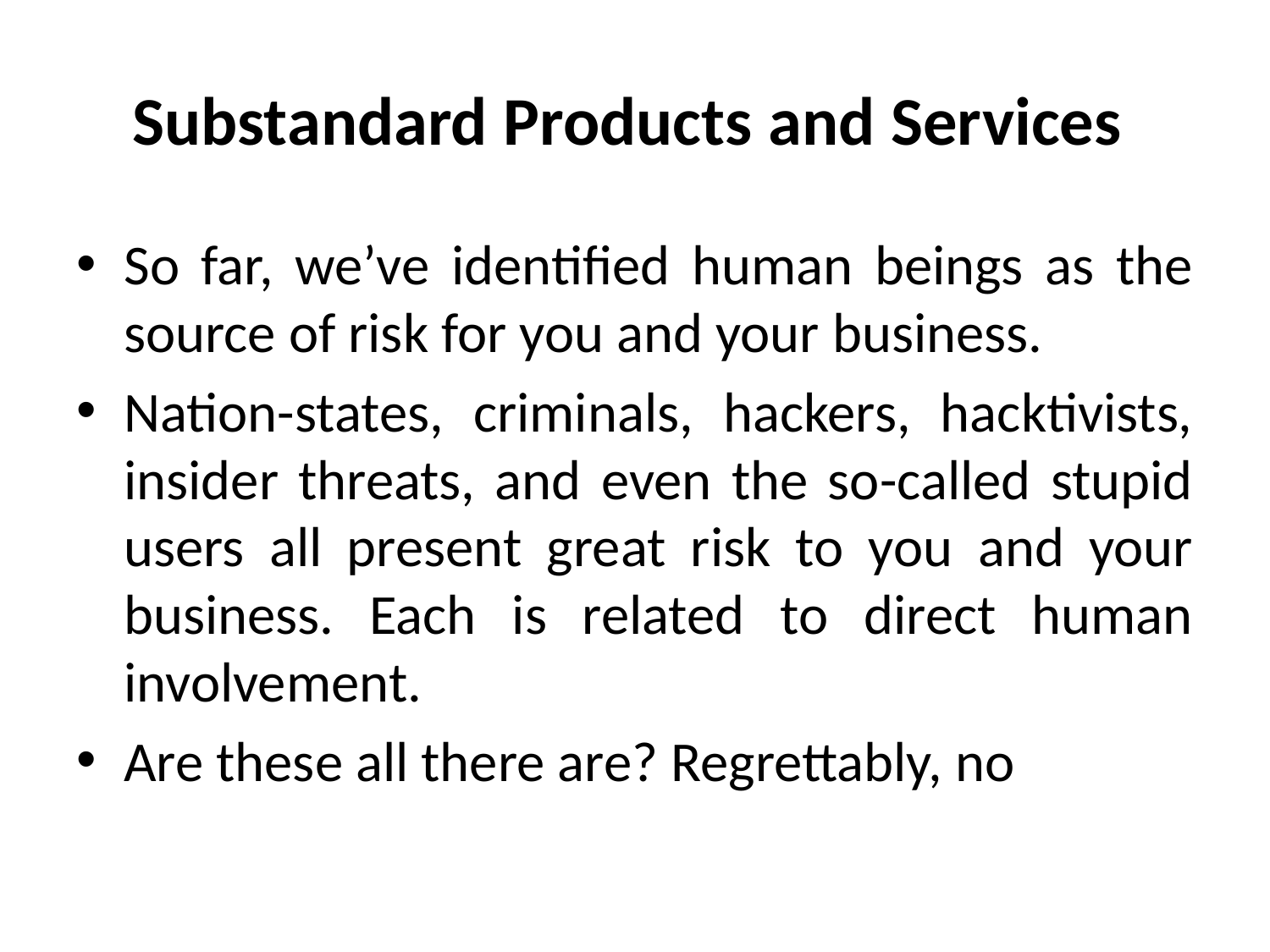

# Substandard Products and Services
So far, we’ve identified human beings as the source of risk for you and your business.
Nation-states, criminals, hackers, hacktivists, insider threats, and even the so-called stupid users all present great risk to you and your business. Each is related to direct human involvement.
Are these all there are? Regrettably, no